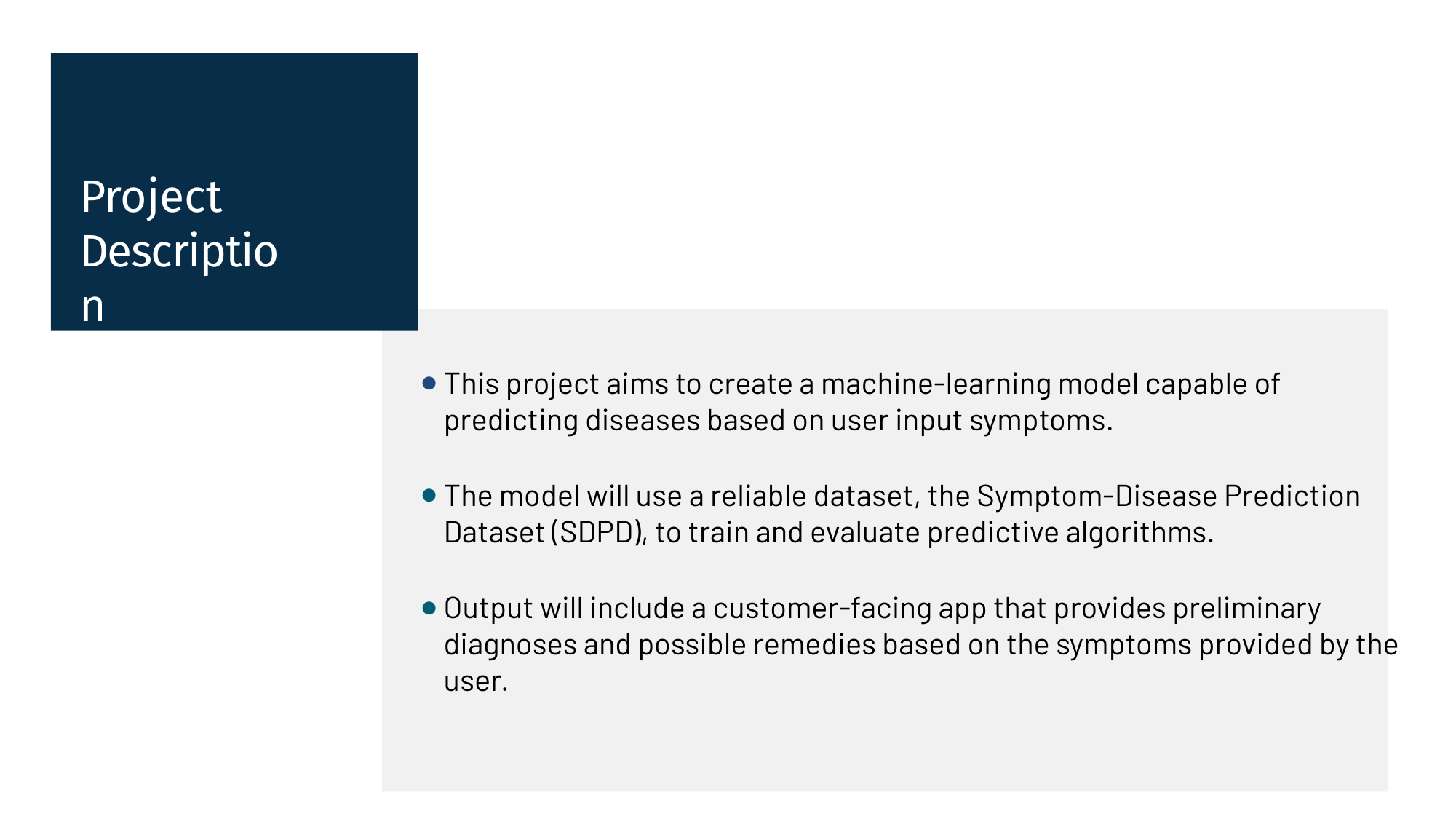

# Project Description

This project aims to create a machine-learning model capable of predicting diseases based on user input symptoms.

The model will use a reliable dataset, the Symptom-Disease Prediction Dataset (SDPD), to train and evaluate predictive algorithms.

Output will include a customer-facing app that provides preliminary diagnoses and possible remedies based on the symptoms provided by the user.